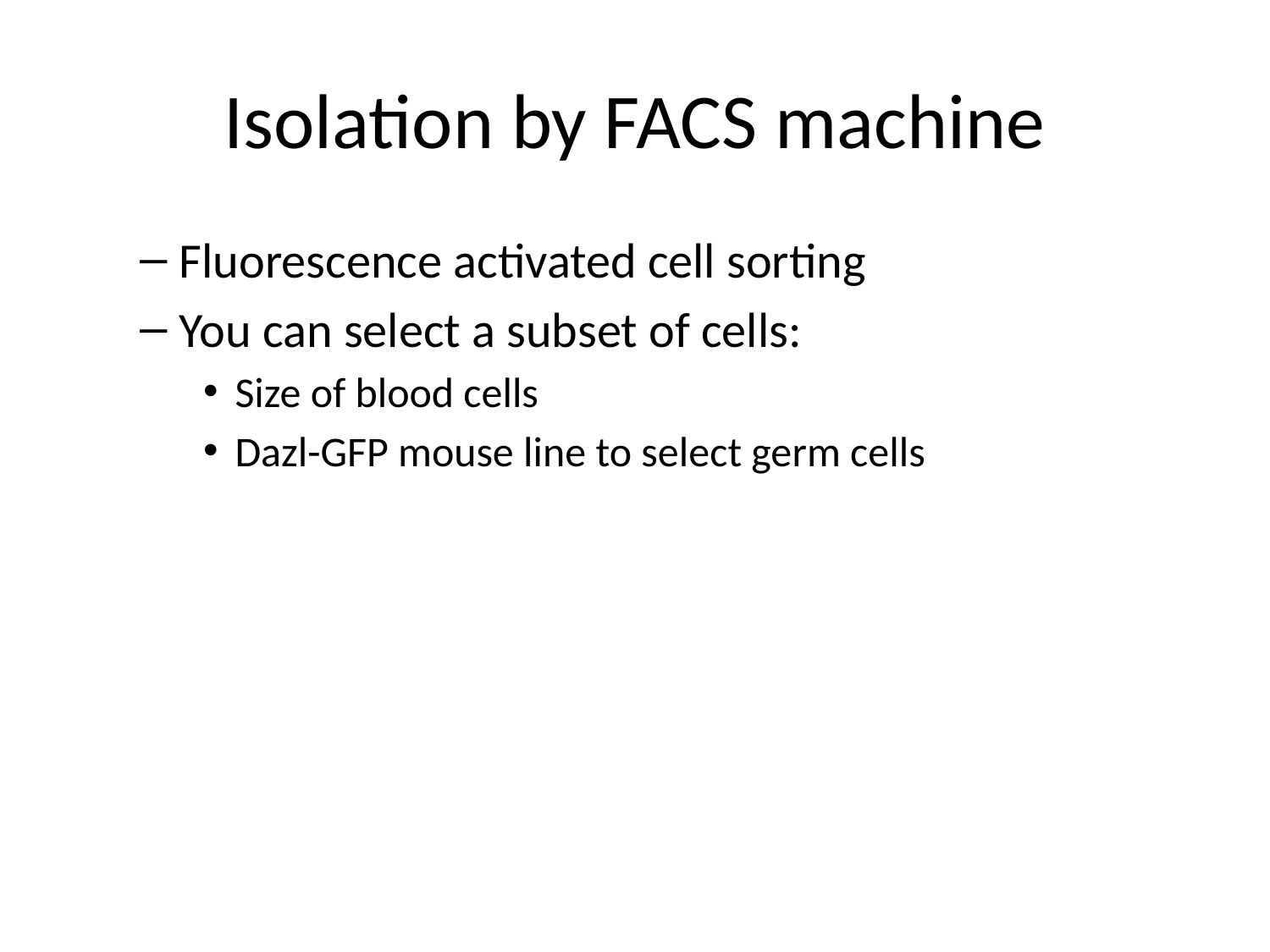

# Isolation by FACS machine
Fluorescence activated cell sorting
You can select a subset of cells:
Size of blood cells
Dazl-GFP mouse line to select germ cells